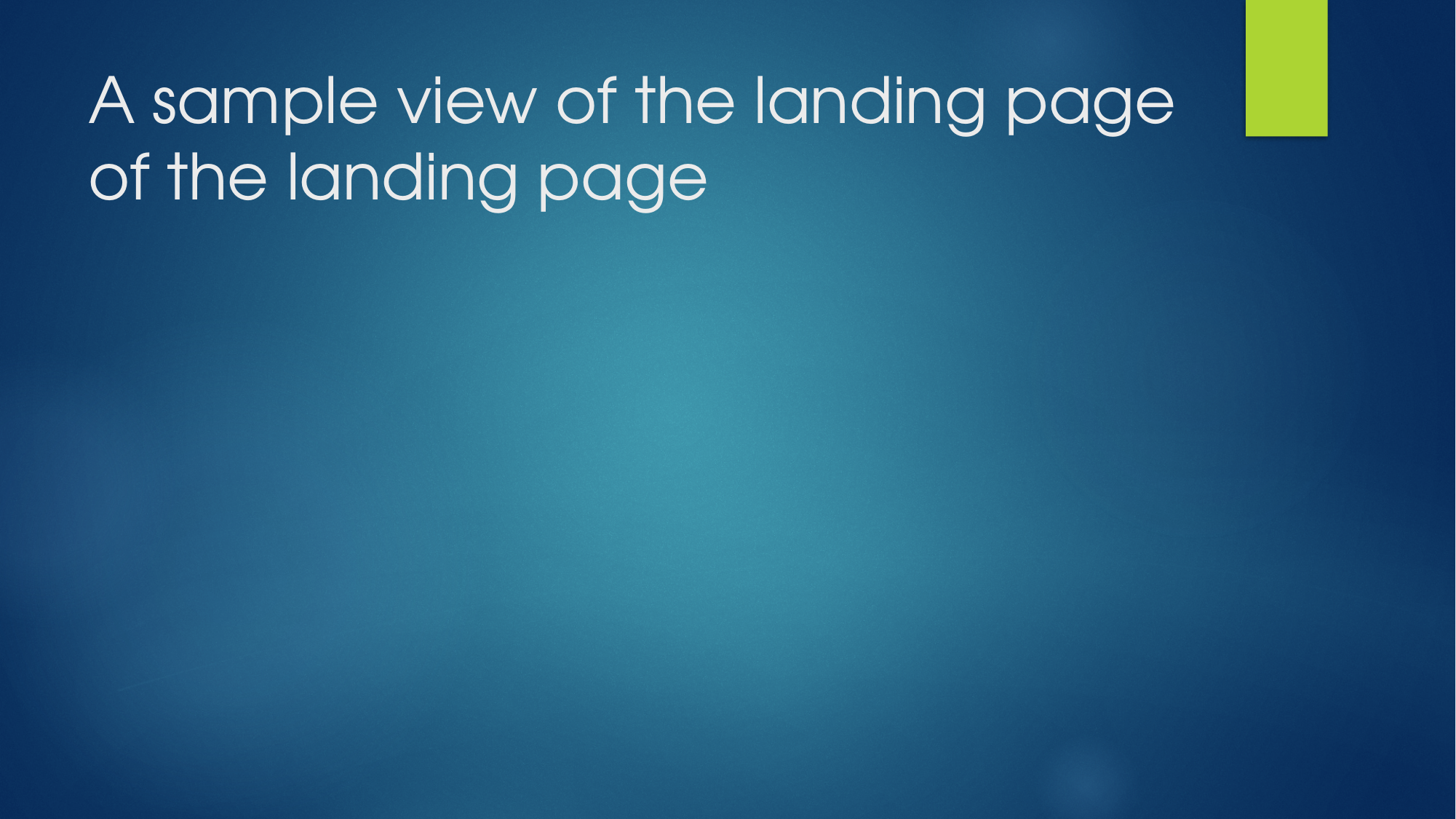

# A sample view of the landing page of the landing page